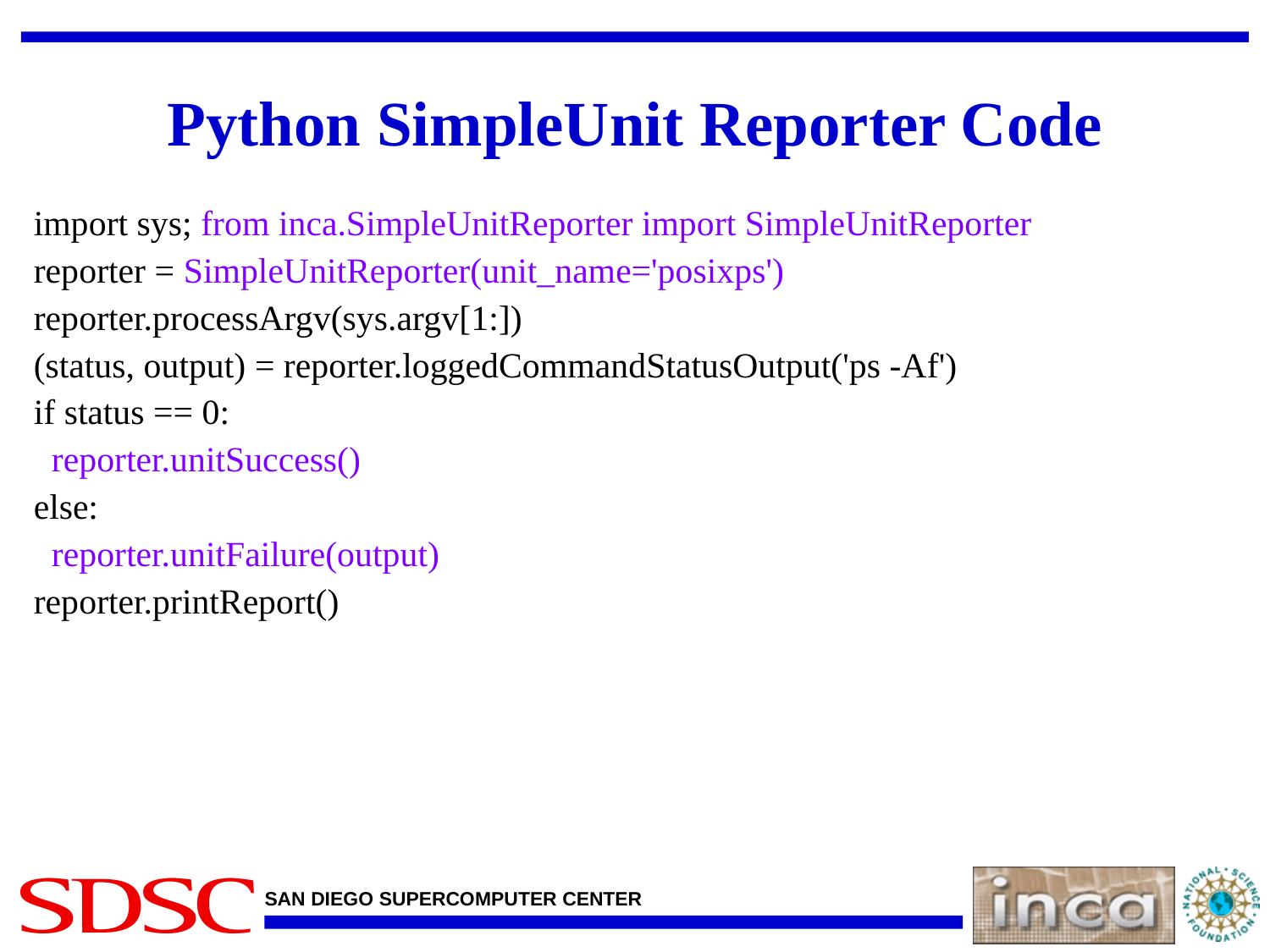

# Python SimpleUnit Reporter Code
import sys; from inca.SimpleUnitReporter import SimpleUnitReporter
reporter = SimpleUnitReporter(unit_name='posixps')
reporter.processArgv(sys.argv[1:])
(status, output) = reporter.loggedCommandStatusOutput('ps -Af')
if status == 0:
  reporter.unitSuccess()
else:
  reporter.unitFailure(output)
reporter.printReport()